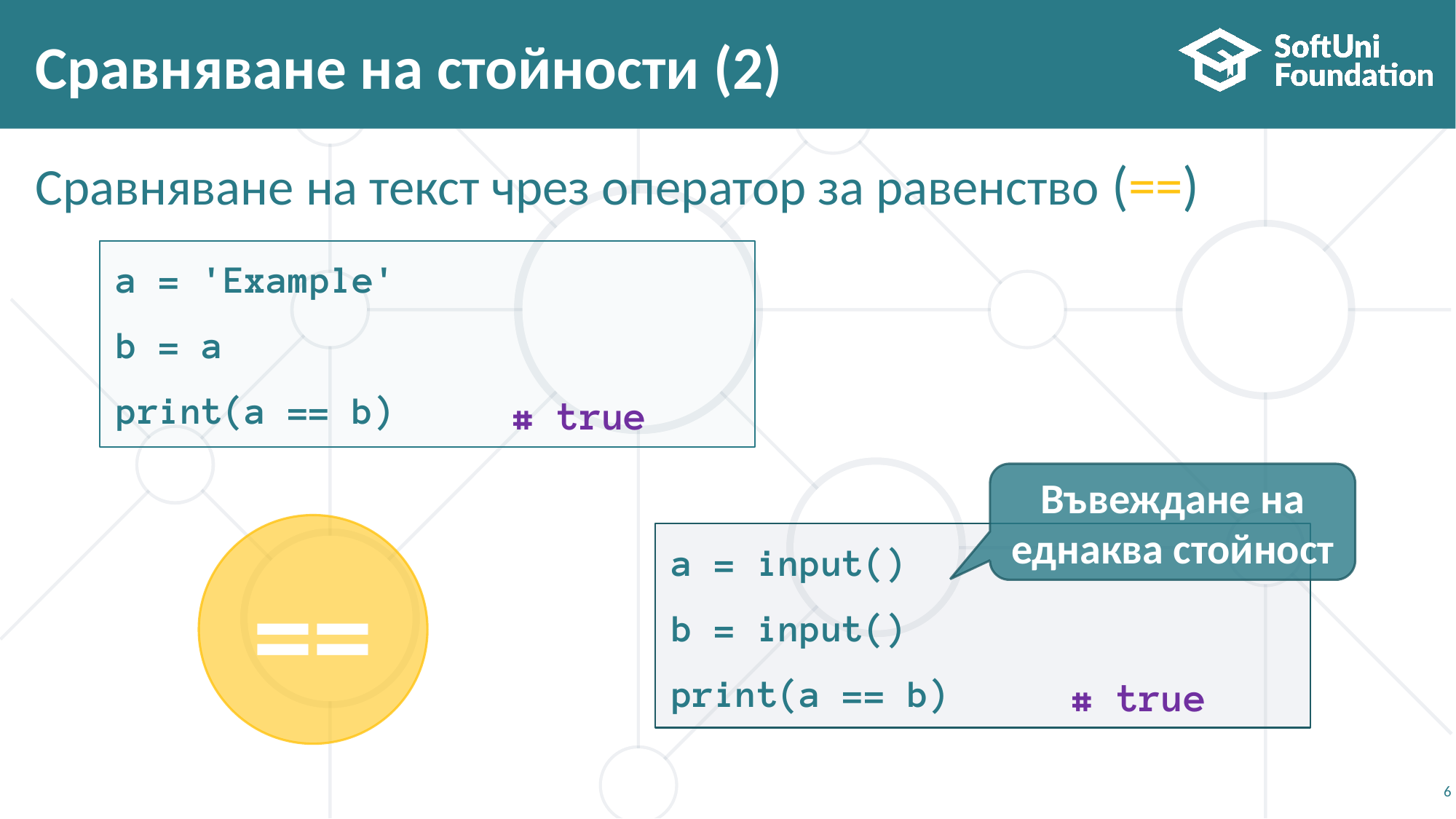

# Сравняване на стойности (2)
Сравняване на текст чрез оператор за равенство (==)

a = 'Examplе'
b = a
print(a == b)
 # true
Въвеждане на еднаква стойност
==
a = input()
b = input()
print(a == b)
# true
6